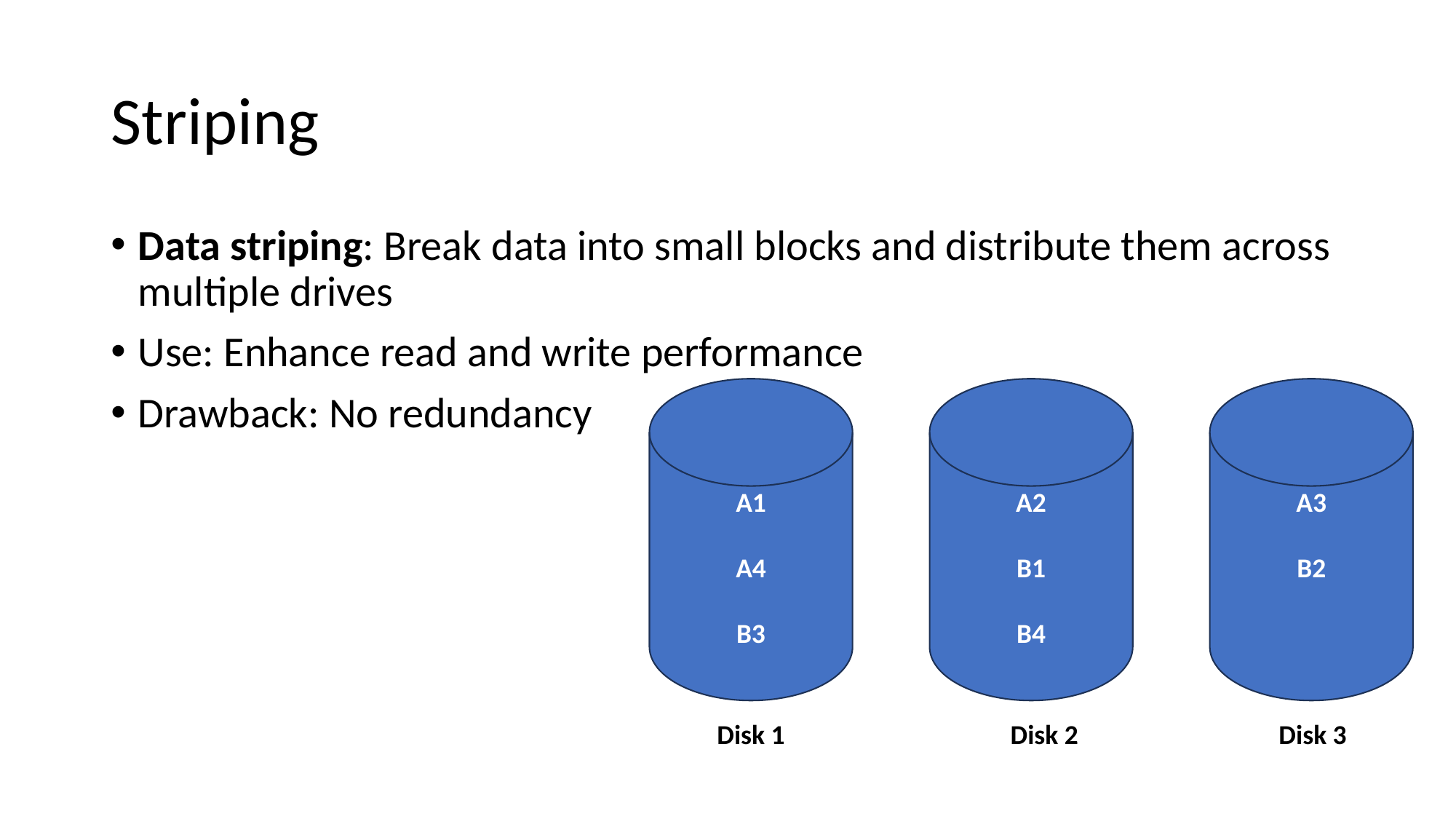

# Striping
Data striping: Break data into small blocks and distribute them across multiple drives
Use: Enhance read and write performance
Drawback: No redundancy
A3

B2

A2

B1

B4
A1

A4

B3
Disk 1
Disk 2
Disk 3